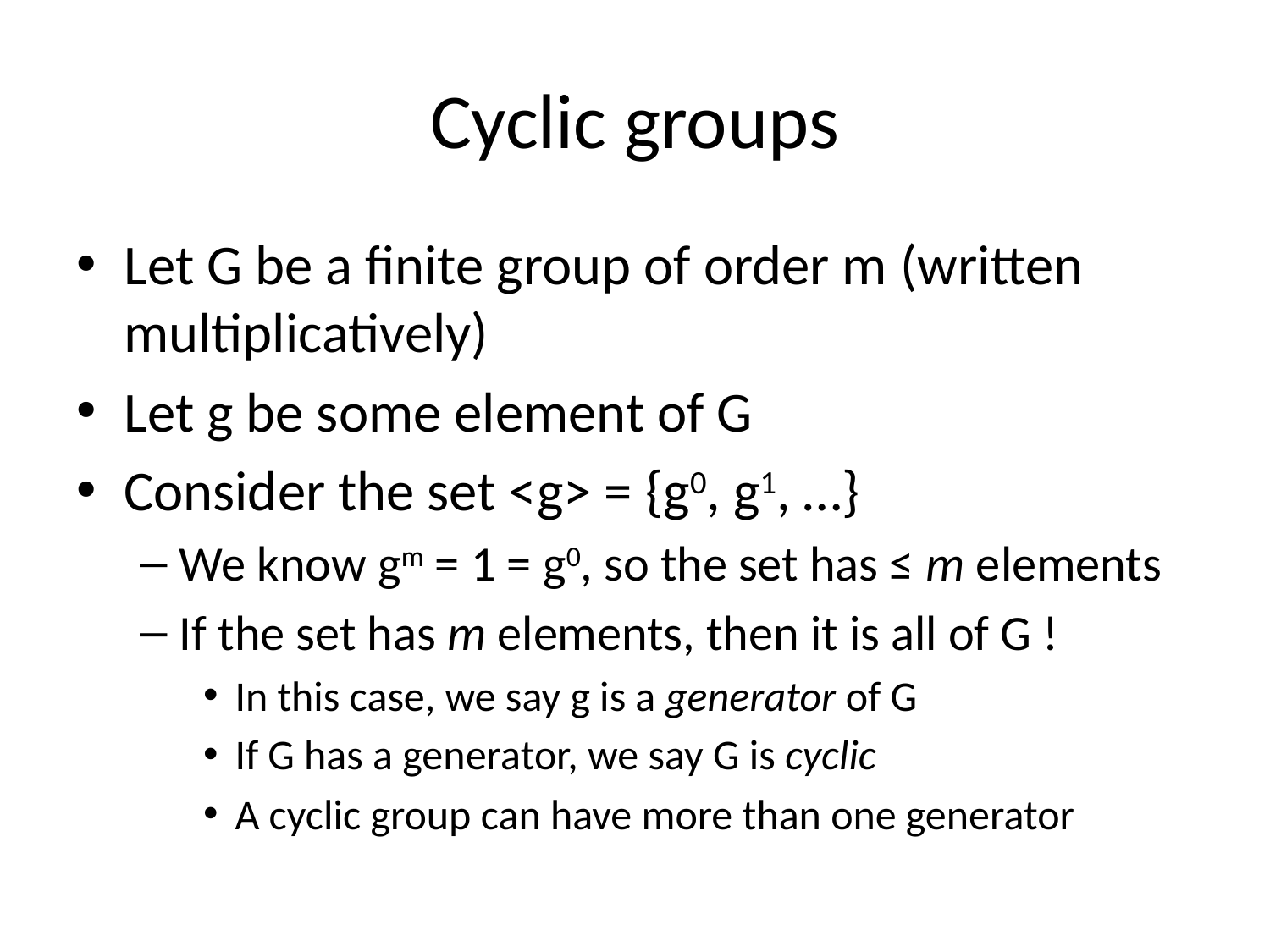

# Cyclic groups
Let G be a finite group of order m (written multiplicatively)
Let g be some element of G
Consider the set <g> = {g0, g1, …}
We know gm = 1 = g0, so the set has ≤ m elements
If the set has m elements, then it is all of G !
In this case, we say g is a generator of G
If G has a generator, we say G is cyclic
A cyclic group can have more than one generator